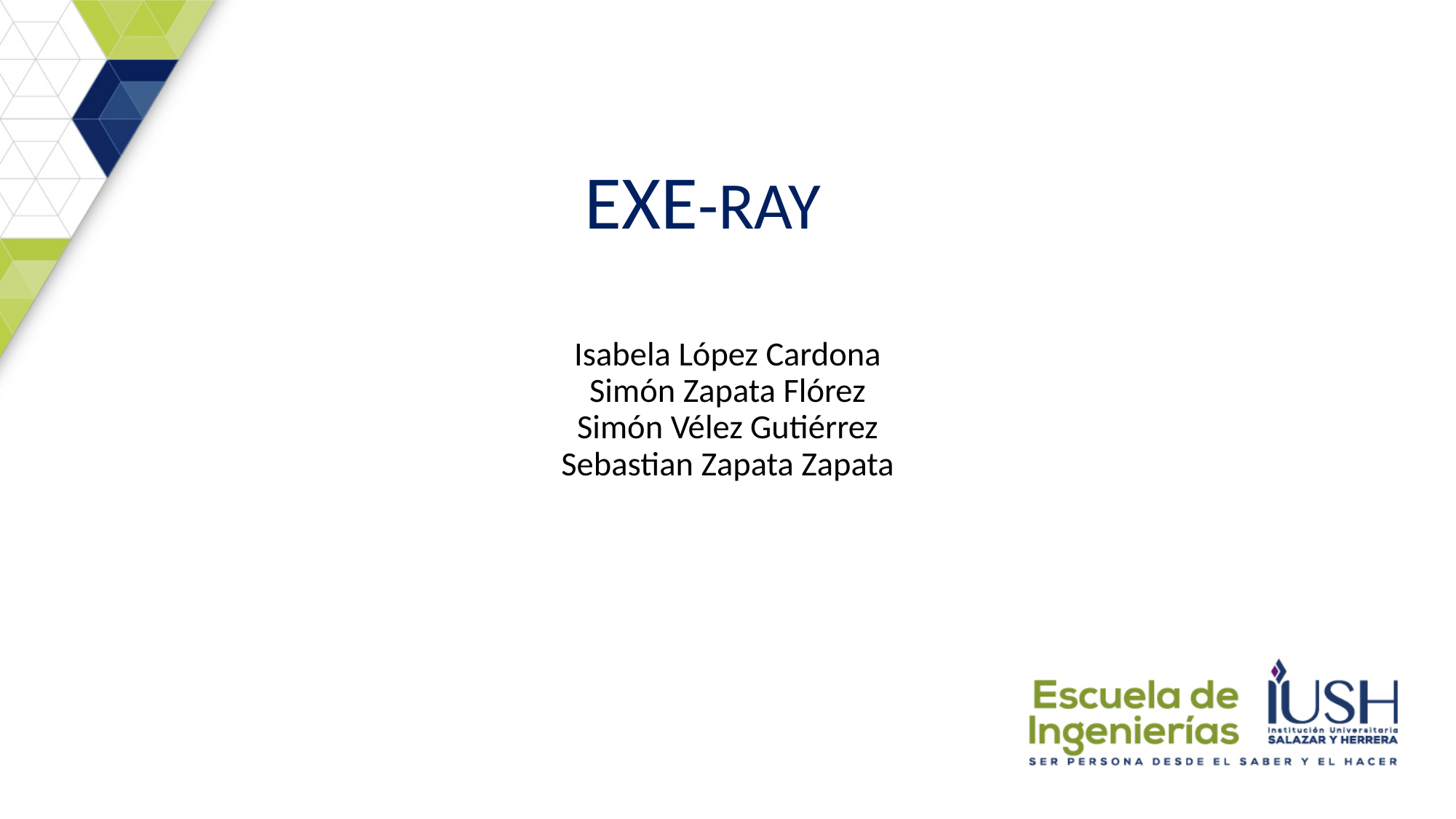

# EXE-RAY
Isabela López Cardona
Simón Zapata Flórez
Simón Vélez Gutiérrez
Sebastian Zapata Zapata